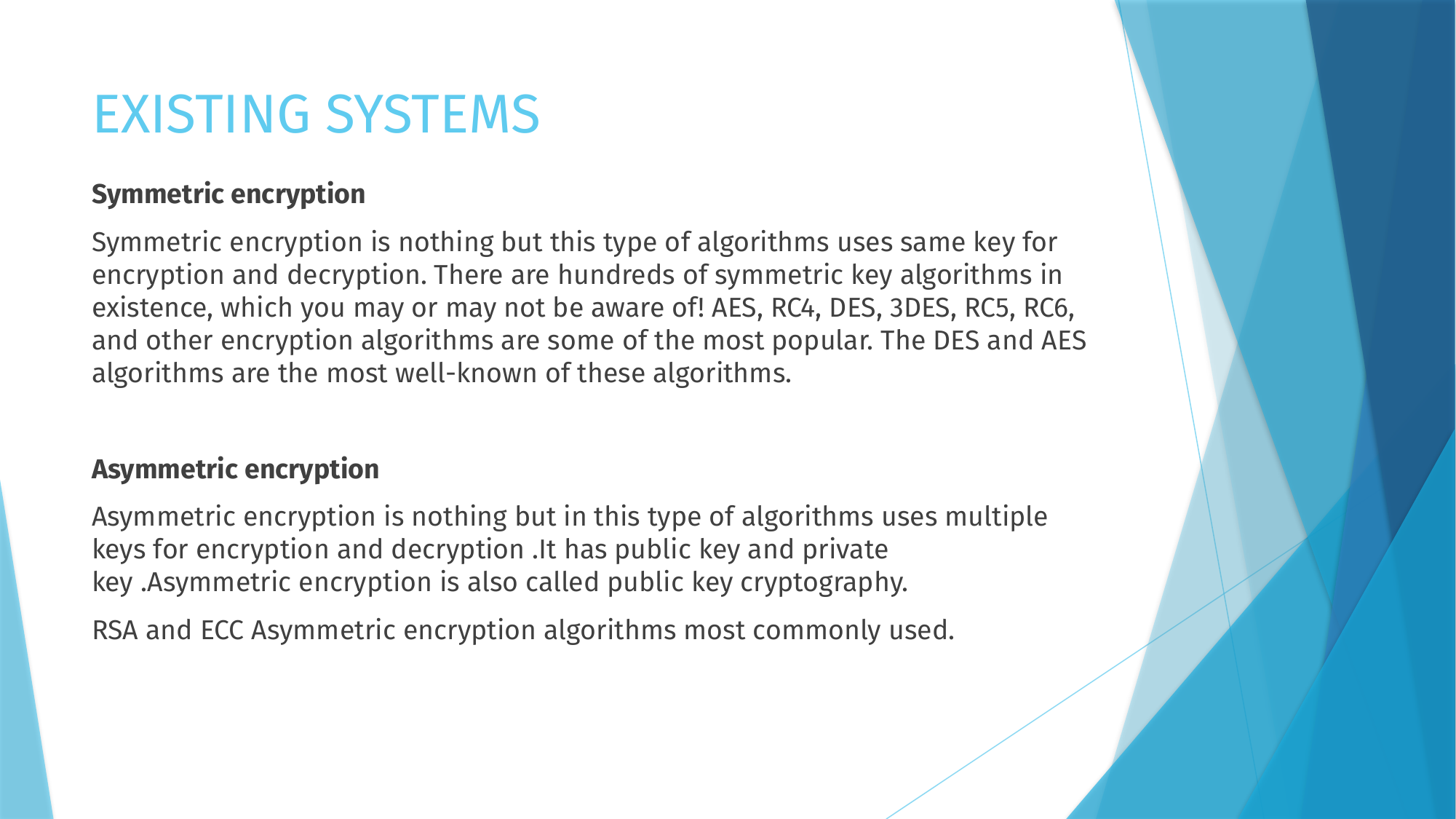

# EXISTING SYSTEMS
Symmetric encryption
Symmetric encryption is nothing but this type of algorithms uses same key for encryption and decryption. There are hundreds of symmetric key algorithms in existence, which you may or may not be aware of! AES, RC4, DES, 3DES, RC5, RC6, and other encryption algorithms are some of the most popular. The DES and AES algorithms are the most well-known of these algorithms.

Asymmetric encryption
Asymmetric encryption is nothing but in this type of algorithms uses multiple keys for encryption and decryption .It has public key and private key .Asymmetric encryption is also called public key cryptography.
RSA and ECC Asymmetric encryption algorithms most commonly used.